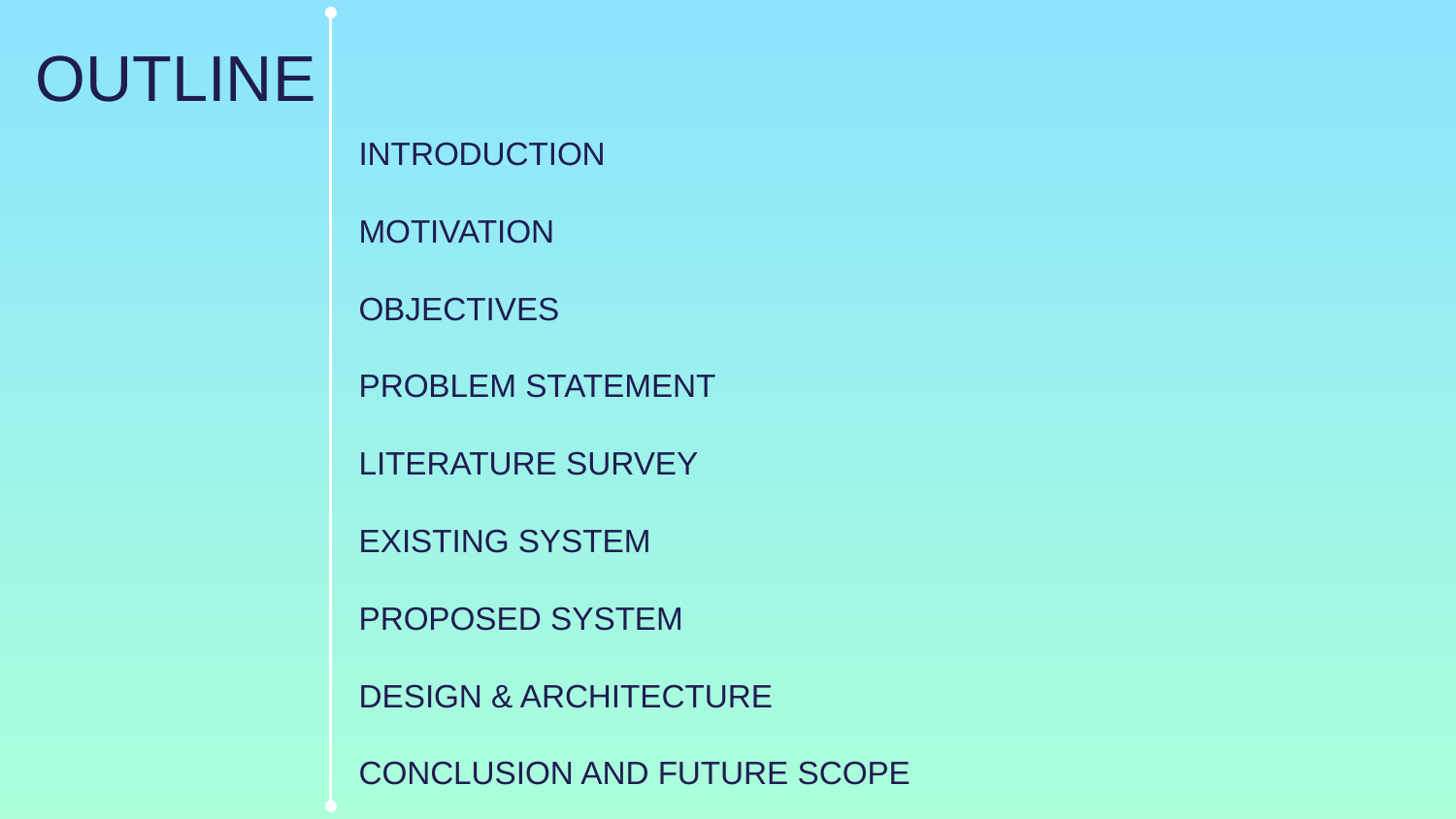

INTRODUCTION
MOTIVATION
OBJECTIVES
PROBLEM STATEMENT
LITERATURE SURVEY
EXISTING SYSTEM
PROPOSED SYSTEM
DESIGN & ARCHITECTURE
CONCLUSION AND FUTURE SCOPE
# OUTLINE